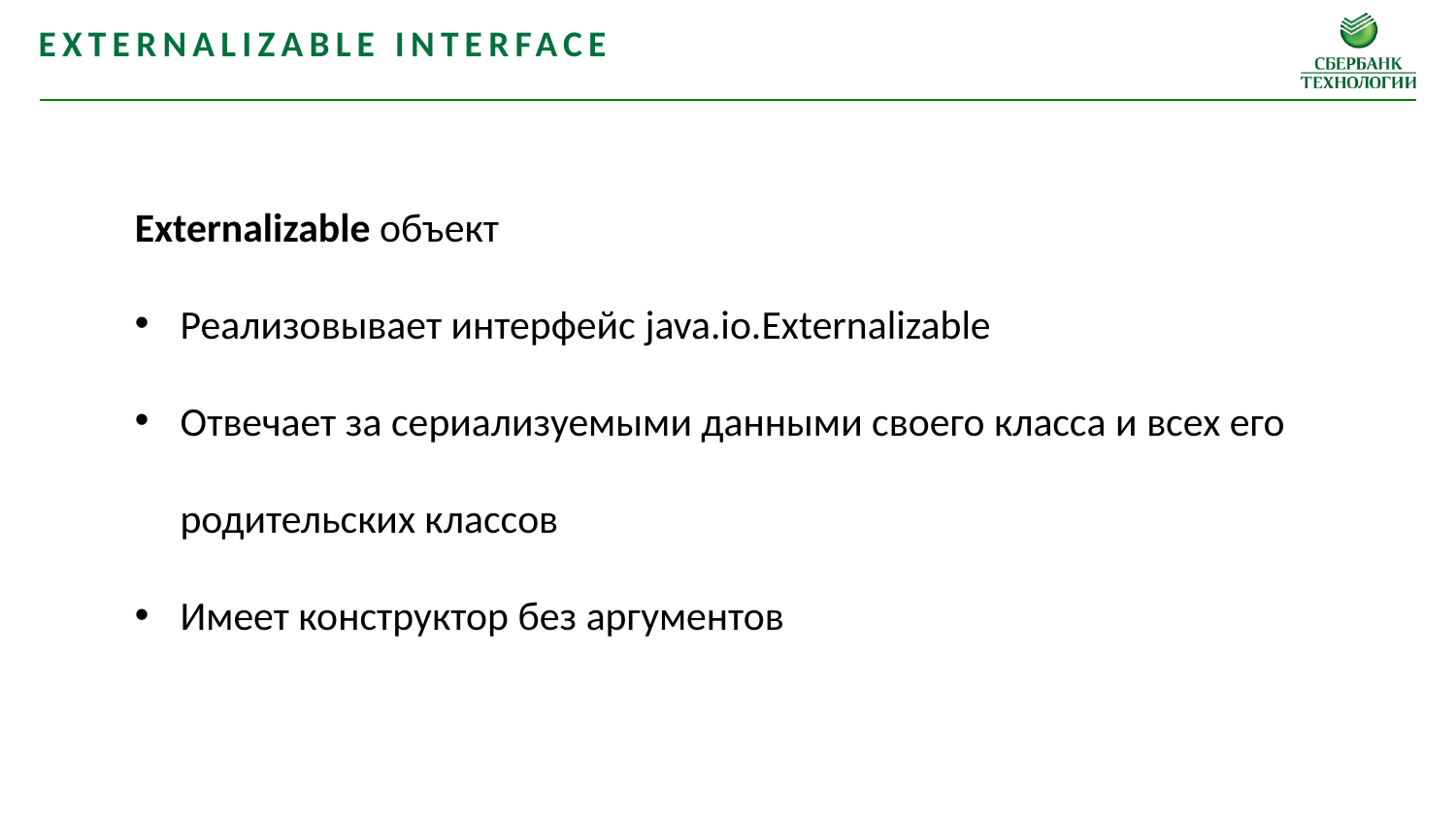

Externalizable interface
Externalizable объект
Реализовывает интерфейс java.io.Externalizable
Отвечает за сериализуемыми данными своего класса и всех его родительских классов
Имеет конструктор без аргументов